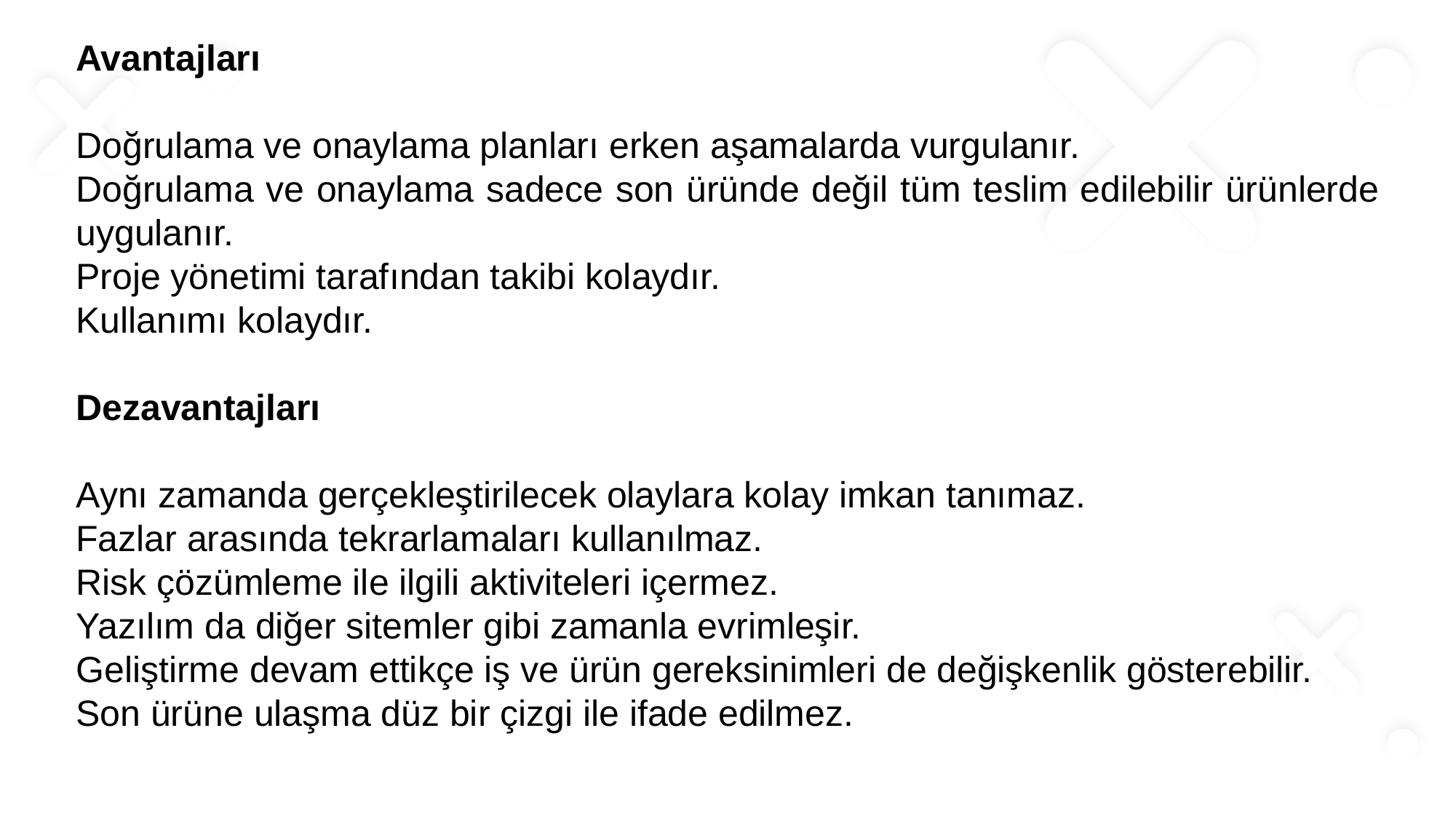

Avantajları

Doğrulama ve onaylama planları erken aşamalarda vurgulanır.
Doğrulama ve onaylama sadece son üründe değil tüm teslim edilebilir ürünlerde uygulanır.
Proje yönetimi tarafından takibi kolaydır.
Kullanımı kolaydır.

Dezavantajları

Aynı zamanda gerçekleştirilecek olaylara kolay imkan tanımaz.
Fazlar arasında tekrarlamaları kullanılmaz.
Risk çözümleme ile ilgili aktiviteleri içermez.
Yazılım da diğer sitemler gibi zamanla evrimleşir.
Geliştirme devam ettikçe iş ve ürün gereksinimleri de değişkenlik gösterebilir.
Son ürüne ulaşma düz bir çizgi ile ifade edilmez.